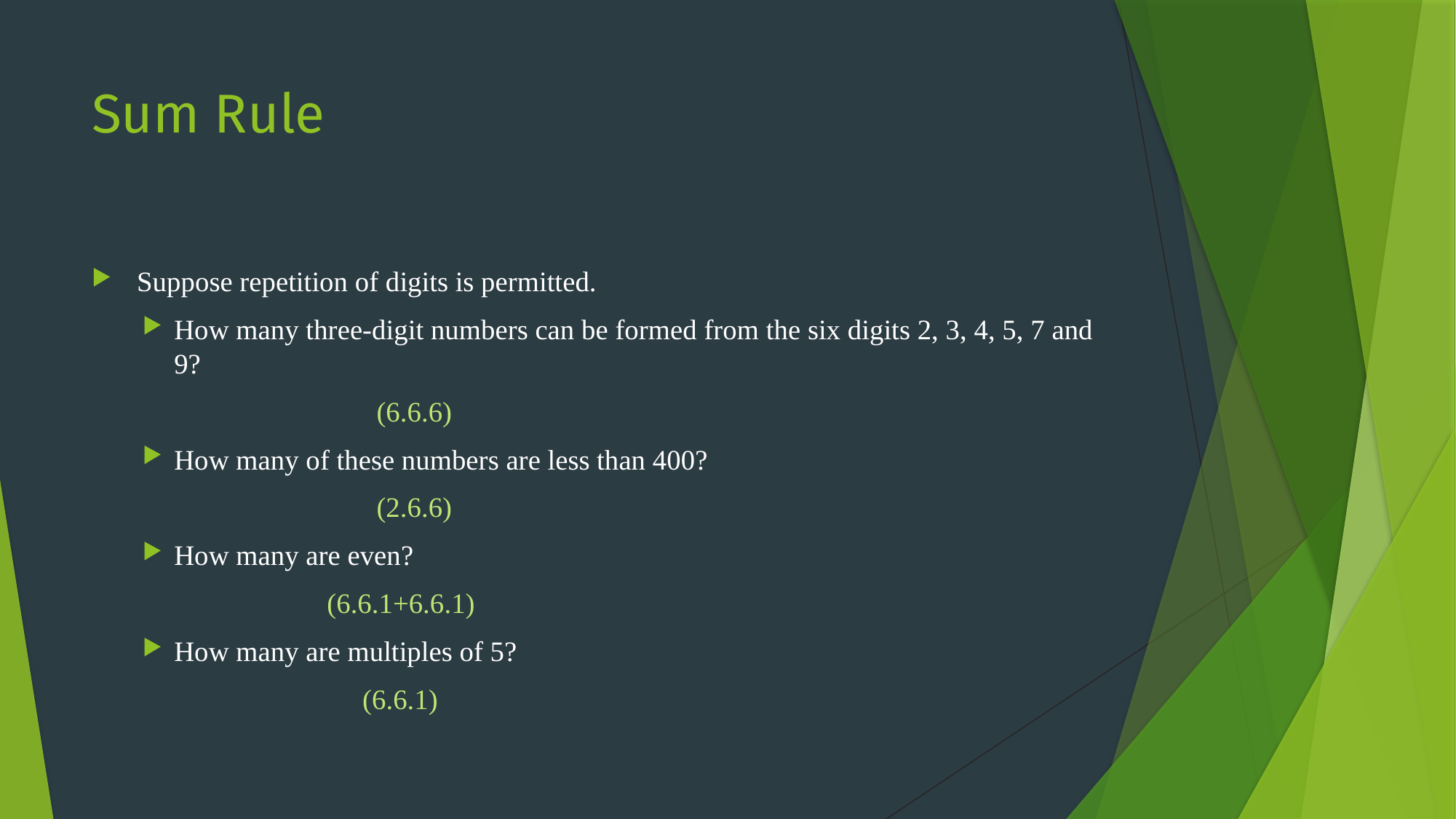

# Sum Rule
 Suppose repetition of digits is permitted.
How many three-digit numbers can be formed from the six digits 2, 3, 4, 5, 7 and 9?
                                 (6.6.6)
How many of these numbers are less than 400?
                                 (2.6.6)
How many are even?
                          (6.6.1+6.6.1)
How many are multiples of 5?
                               (6.6.1)